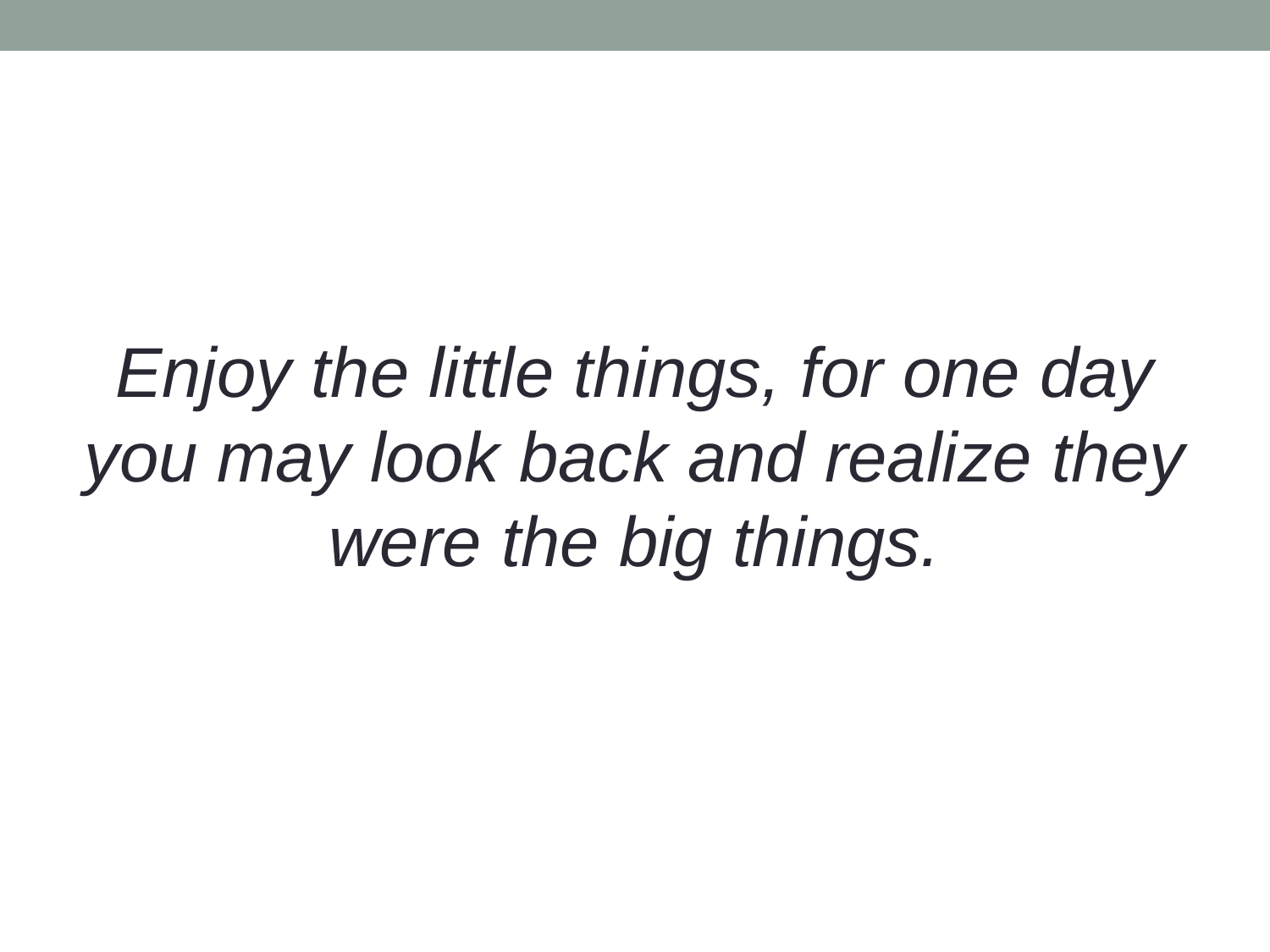

Enjoy the little things, for one day you may look back and realize they were the big things.